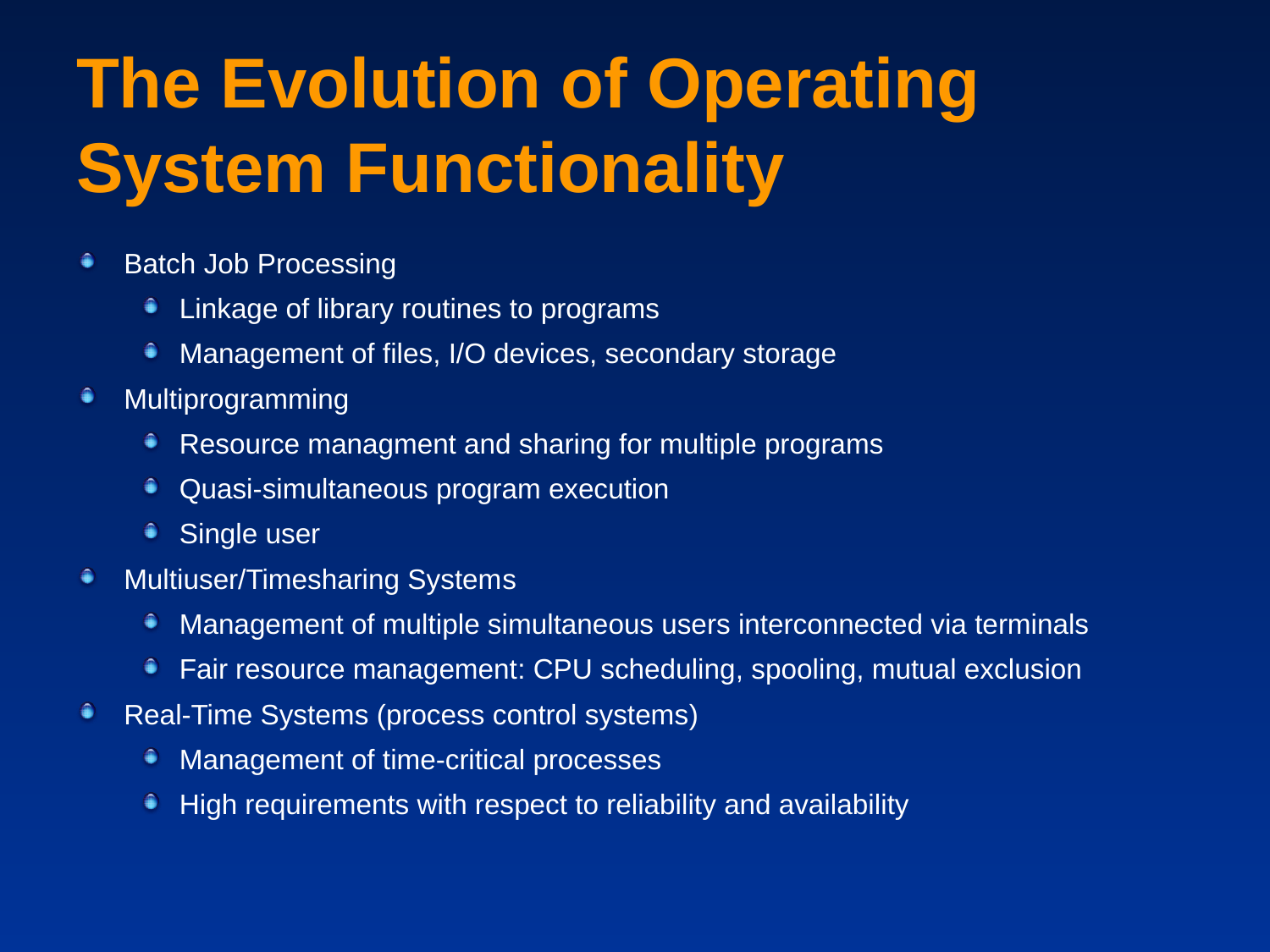

# The Evolution of Operating System Functionality
Batch Job Processing
Linkage of library routines to programs
Management of files, I/O devices, secondary storage
Multiprogramming
Resource managment and sharing for multiple programs
Quasi-simultaneous program execution
Single user
Multiuser/Timesharing Systems
Management of multiple simultaneous users interconnected via terminals
Fair resource management: CPU scheduling, spooling, mutual exclusion
Real-Time Systems (process control systems)
Management of time-critical processes
High requirements with respect to reliability and availability